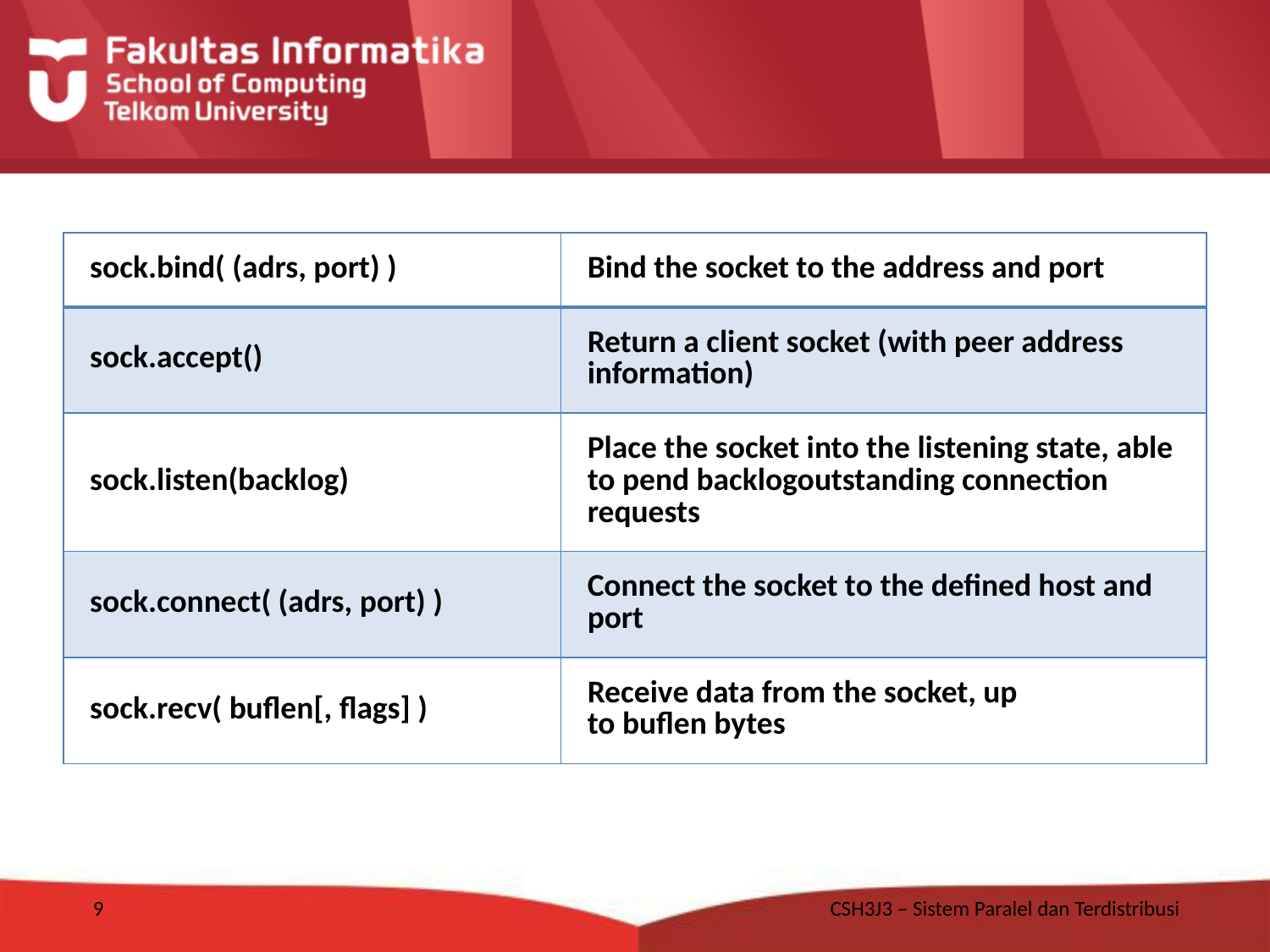

| sock.bind( (adrs, port) ) | Bind the socket to the address and port |
| --- | --- |
| sock.accept() | Return a client socket (with peer address information) |
| sock.listen(backlog) | Place the socket into the listening state, able to pend backlogoutstanding connection requests |
| sock.connect( (adrs, port) ) | Connect the socket to the defined host and port |
| sock.recv( buflen[, flags] ) | Receive data from the socket, up to buflen bytes |
9
CSH3J3 – Sistem Paralel dan Terdistribusi